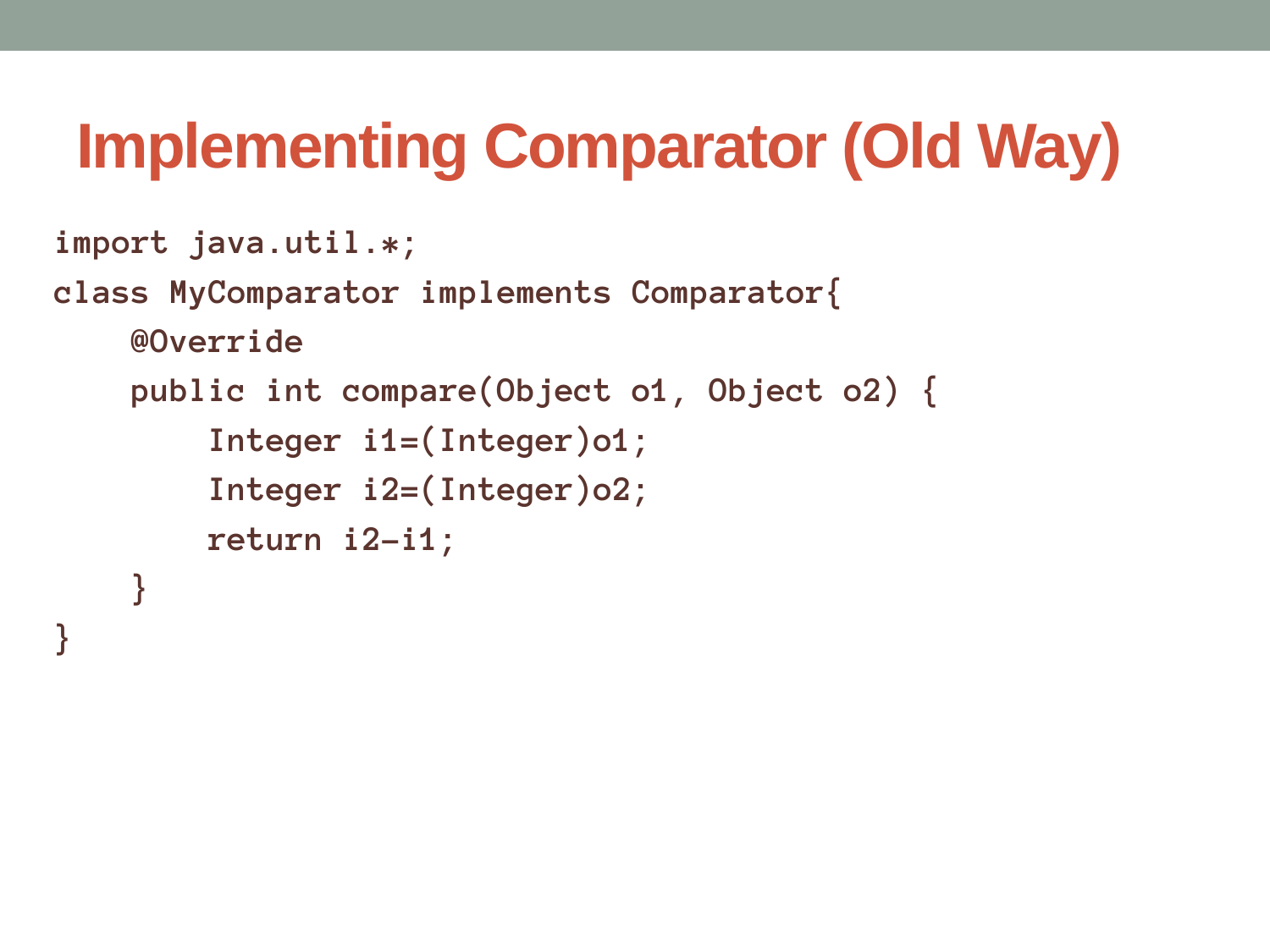

# Implementing Comparator (Old Way)
import java.util.*;
class MyComparator implements Comparator{
    @Override
    public int compare(Object o1, Object o2) {
        Integer i1=(Integer)o1;
        Integer i2=(Integer)o2;
        return i2-i1;
    }
}